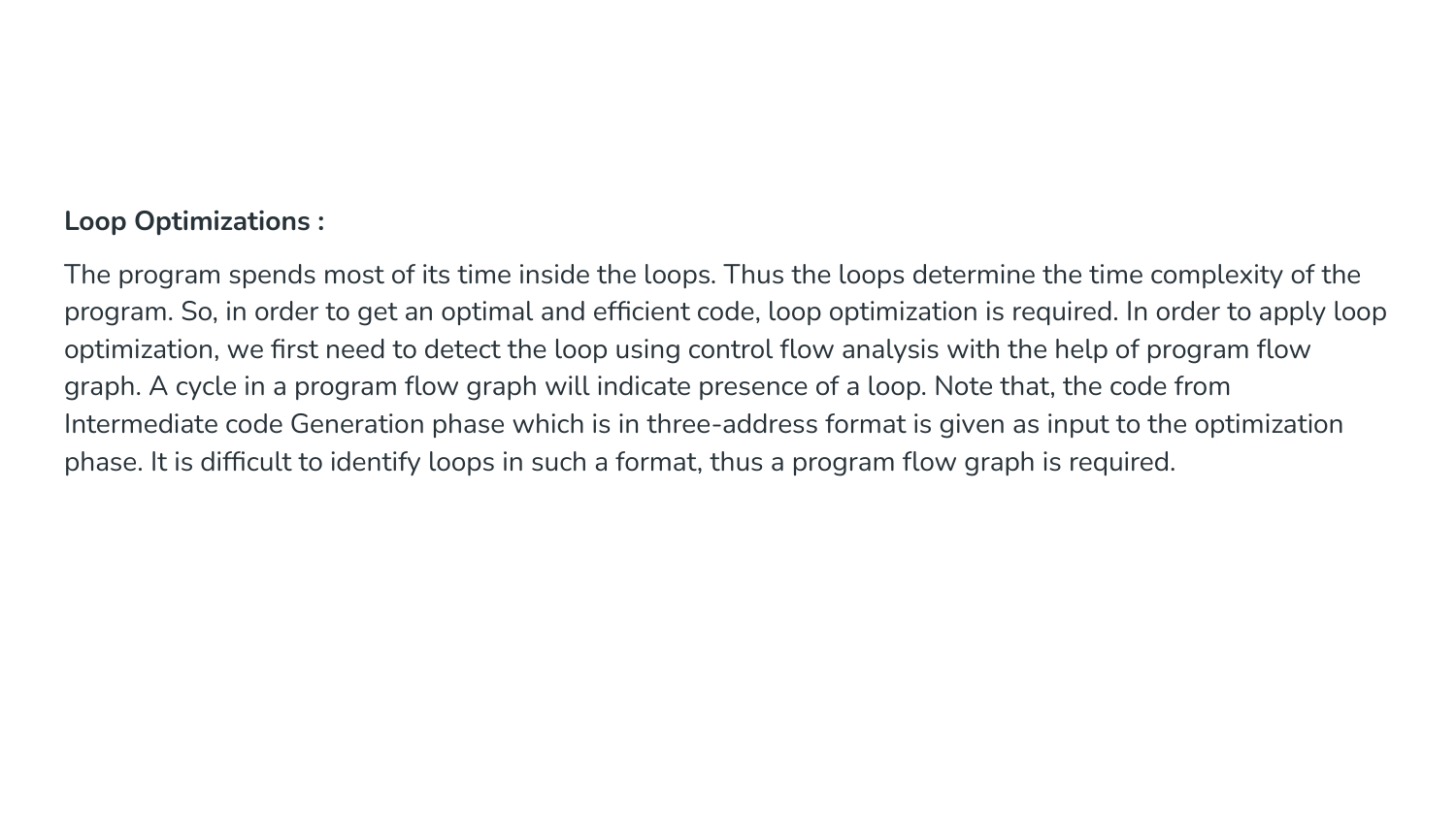

#
Loop Optimizations :
The program spends most of its time inside the loops. Thus the loops determine the time complexity of the program. So, in order to get an optimal and efficient code, loop optimization is required. In order to apply loop optimization, we first need to detect the loop using control flow analysis with the help of program flow graph. A cycle in a program flow graph will indicate presence of a loop. Note that, the code from Intermediate code Generation phase which is in three-address format is given as input to the optimization phase. It is difficult to identify loops in such a format, thus a program flow graph is required.